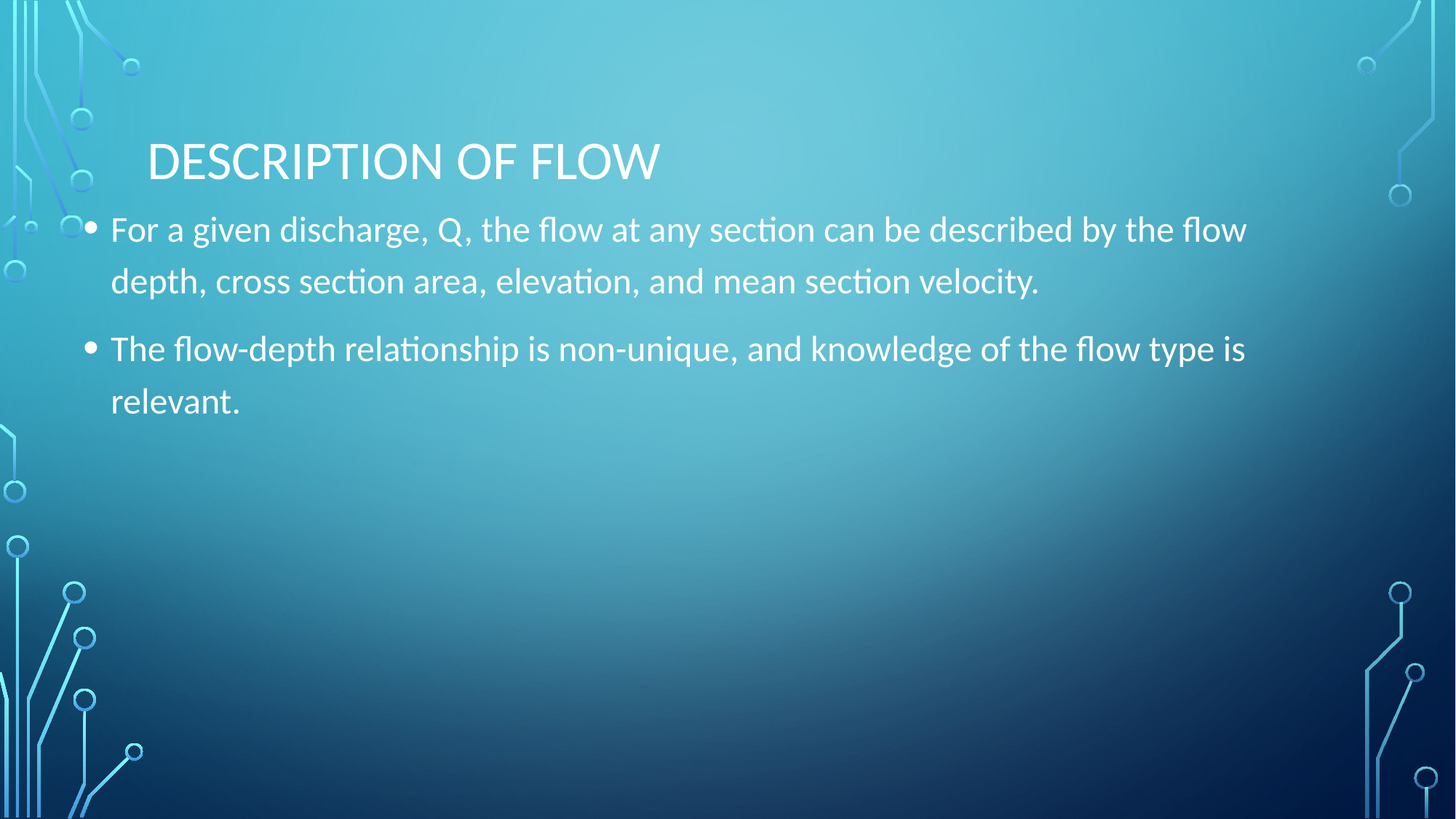

# Description of Flow
For a given discharge, Q, the flow at any section can be described by the flow depth, cross section area, elevation, and mean section velocity.
The flow-depth relationship is non-unique, and knowledge of the flow type is relevant.